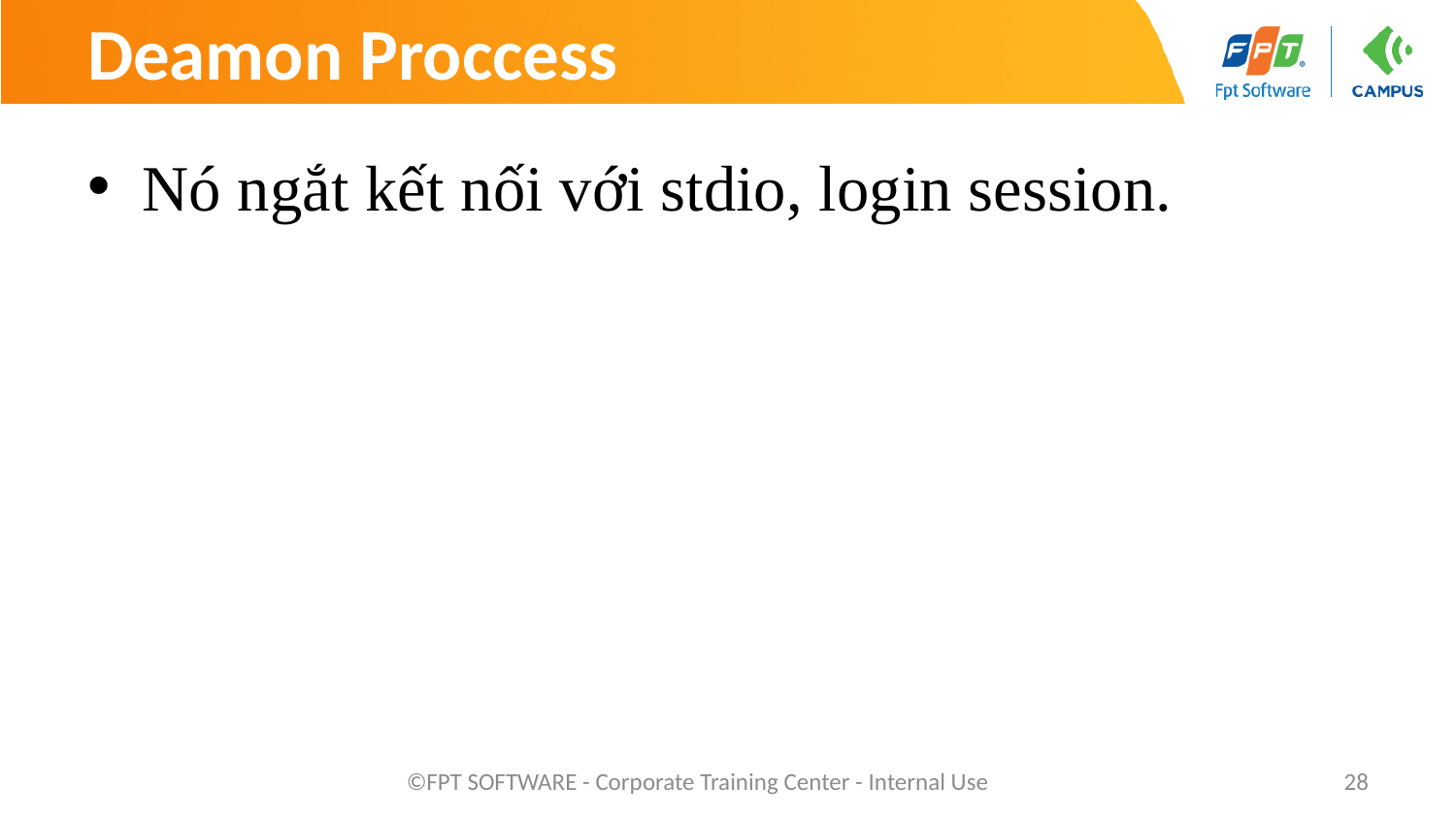

# Deamon Proccess
Nó ngắt kết nối với stdio, login session.
©FPT SOFTWARE - Corporate Training Center - Internal Use
28